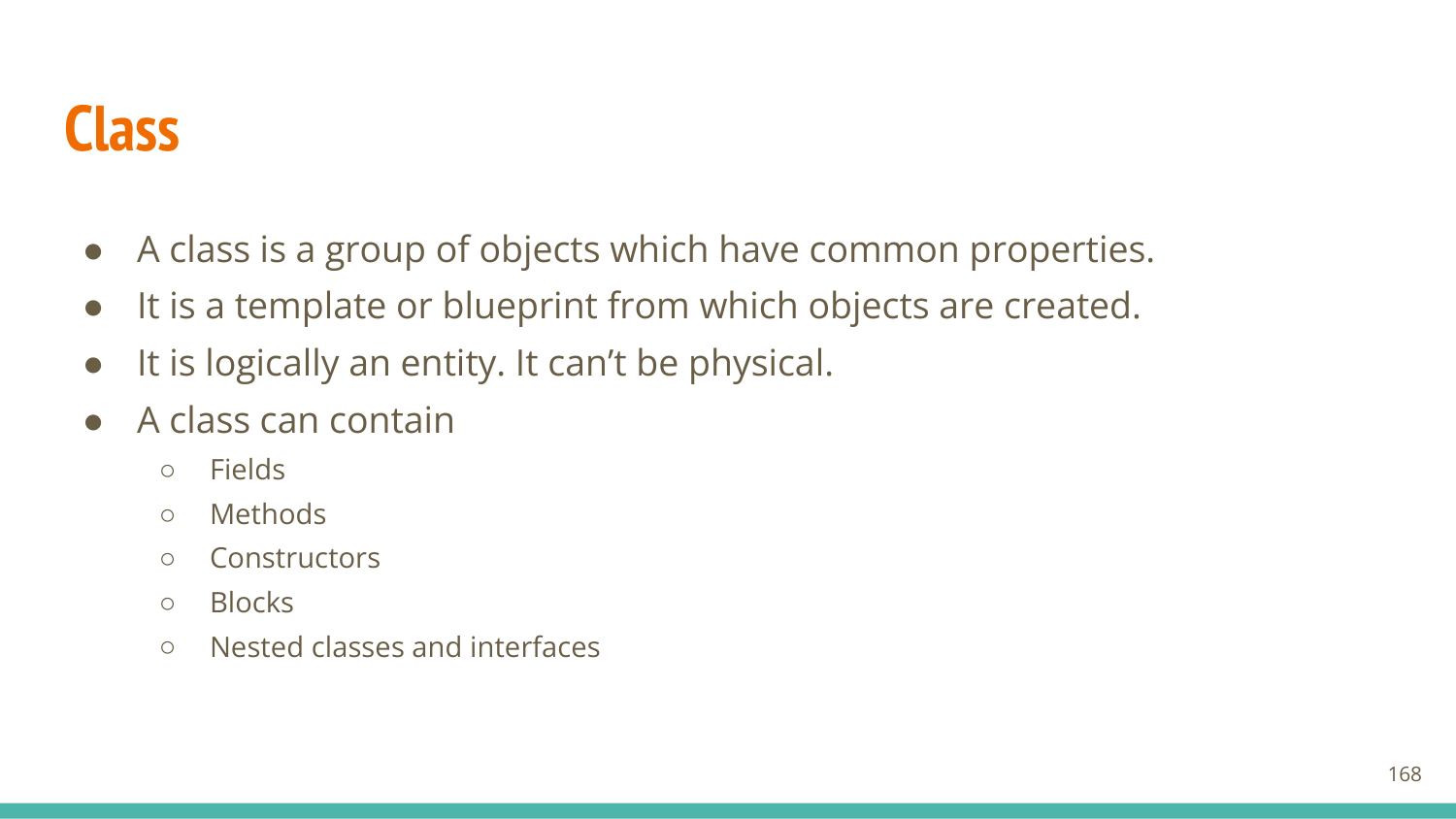

# Class
A class is a group of objects which have common properties.
It is a template or blueprint from which objects are created.
It is logically an entity. It can’t be physical.
A class can contain
Fields
Methods
Constructors
Blocks
Nested classes and interfaces
168